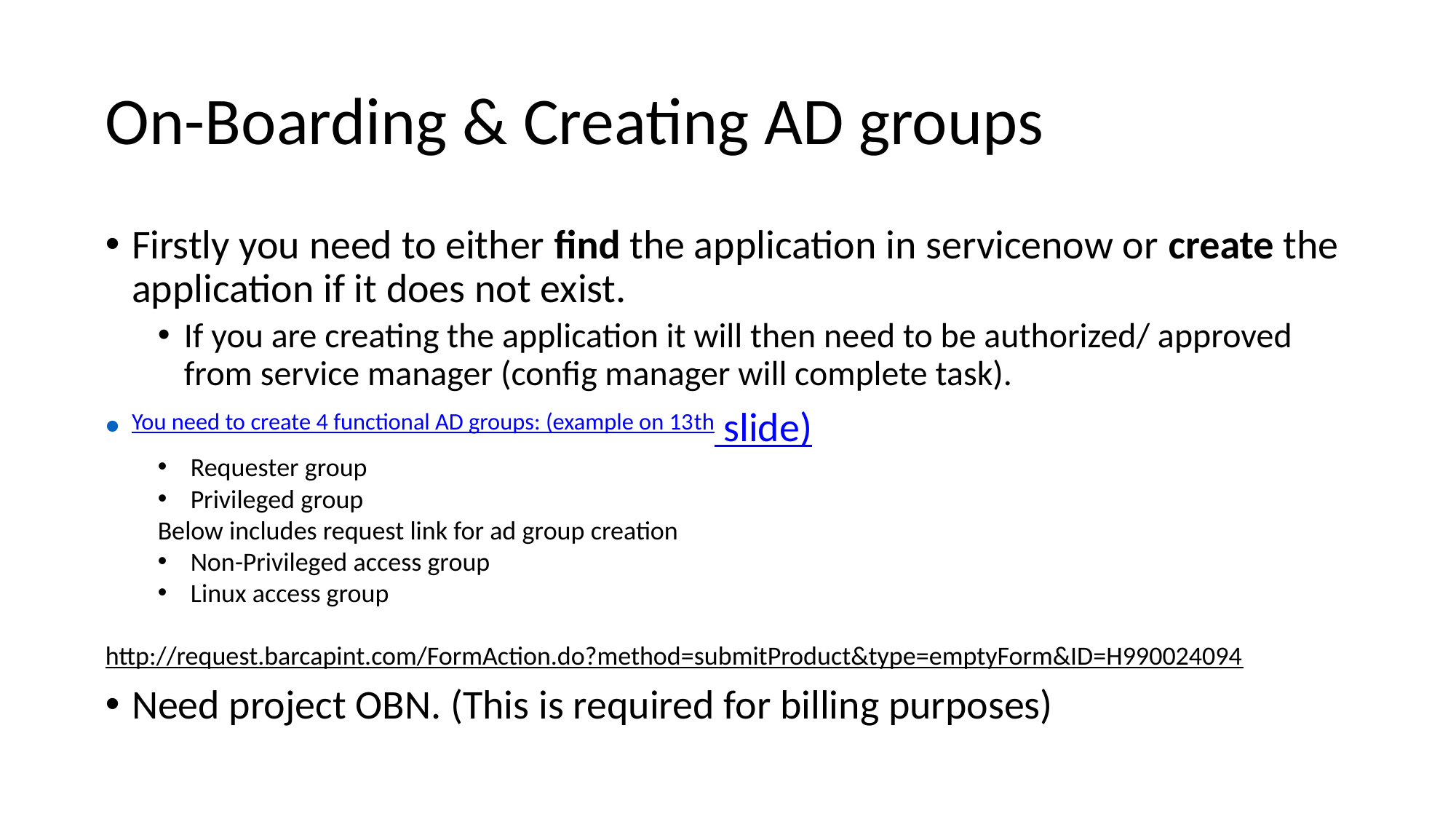

# On-Boarding & Creating AD groups
Firstly you need to either find the application in servicenow or create the application if it does not exist.
If you are creating the application it will then need to be authorized/ approved from service manager (config manager will complete task).
You need to create 4 functional AD groups: (example on 13th slide)
Requester group
Privileged group
Below includes request link for ad group creation
Non-Privileged access group
Linux access group

http://request.barcapint.com/FormAction.do?method=submitProduct&type=emptyForm&ID=H990024094
Need project OBN. (This is required for billing purposes)